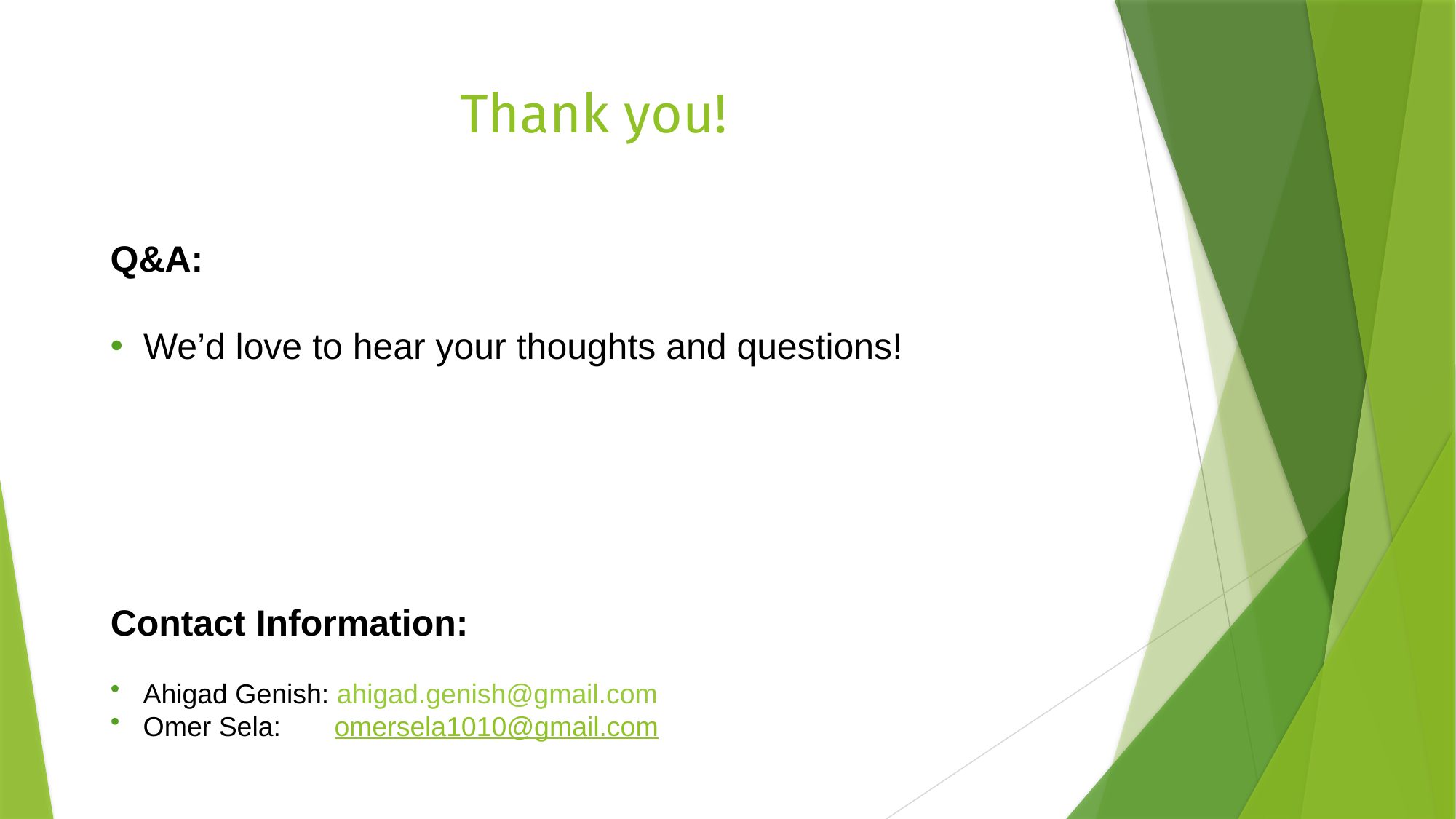

# Thank you!
Q&A:

  We’d love to hear your thoughts and questions!

Contact Information:

   Ahigad Genish: ahigad.genish@gmail.com
   Omer Sela:       omersela1010@gmail.com